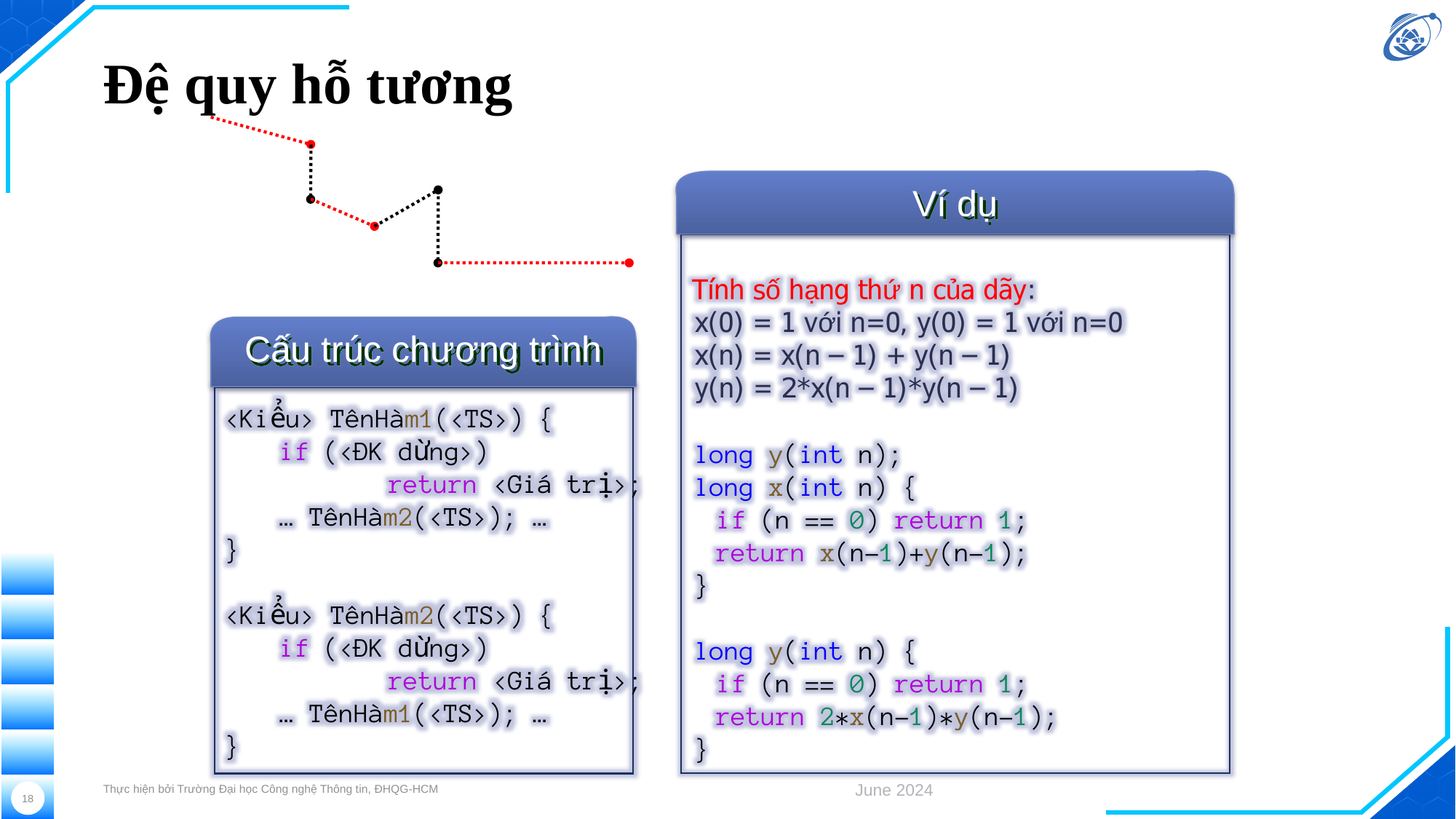

# Đệ quy hỗ tương

Ví dụ

Tính số hạng thứ n của dãy:
x(0) = 1 với n=0, y(0) = 1 với n=0
x(n) = x(n – 1) + y(n – 1)
y(n) = 2*x(n – 1)*y(n – 1)

long y(int n);
long x(int n) {
if (n == 0) return 1;
return x(n-1)+y(n-1);
}

long y(int n) {
if (n == 0) return 1;
return 2*x(n-1)*y(n-1);
}

Cấu trúc chương trình
<Kiểu> TênHàm1(<TS>) {
if (<ĐK dừng>)
	return <Giá trị>;
… TênHàm2(<TS>); …
}

<Kiểu> TênHàm2(<TS>) {
if (<ĐK dừng>)
	return <Giá trị>;
… TênHàm1(<TS>); …
}
Thực hiện bởi Trường Đại học Công nghệ Thông tin, ĐHQG-HCM
June 2024
18